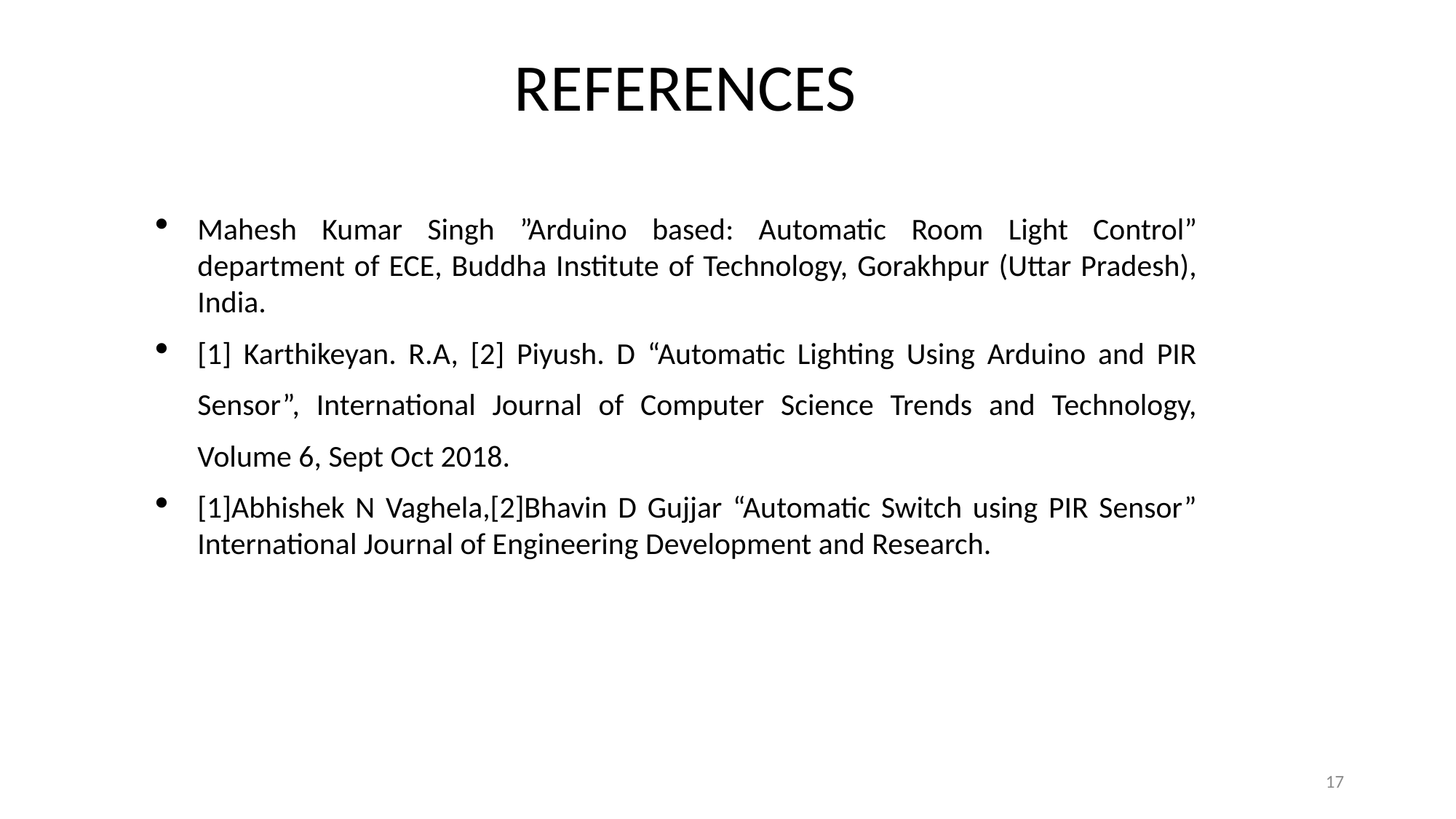

# REFERENCES

Mahesh Kumar Singh ”Arduino based: Automatic Room Light Control” department of ECE, Buddha Institute of Technology, Gorakhpur (Uttar Pradesh), India.
[1] Karthikeyan. R.A, [2] Piyush. D “Automatic Lighting Using Arduino and PIR Sensor”, International Journal of Computer Science Trends and Technology, Volume 6, Sept Oct 2018.
[1]Abhishek N Vaghela,[2]Bhavin D Gujjar “Automatic Switch using PIR Sensor” International Journal of Engineering Development and Research.
17